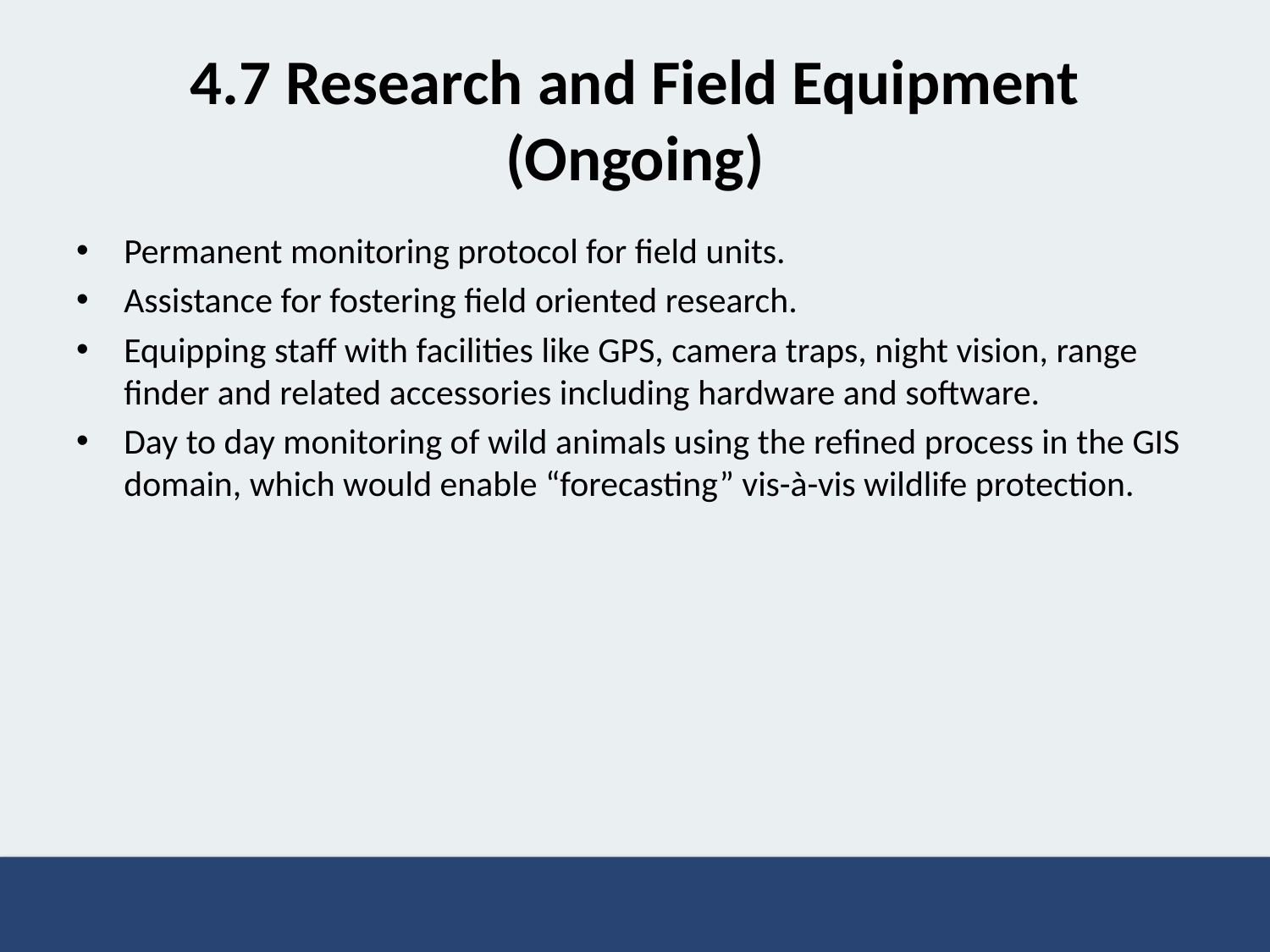

# 4.7 Research and Field Equipment (Ongoing)
Permanent monitoring protocol for field units.
Assistance for fostering field oriented research.
Equipping staff with facilities like GPS, camera traps, night vision, range finder and related accessories including hardware and software.
Day to day monitoring of wild animals using the refined process in the GIS domain, which would enable “forecasting” vis-à-vis wildlife protection.